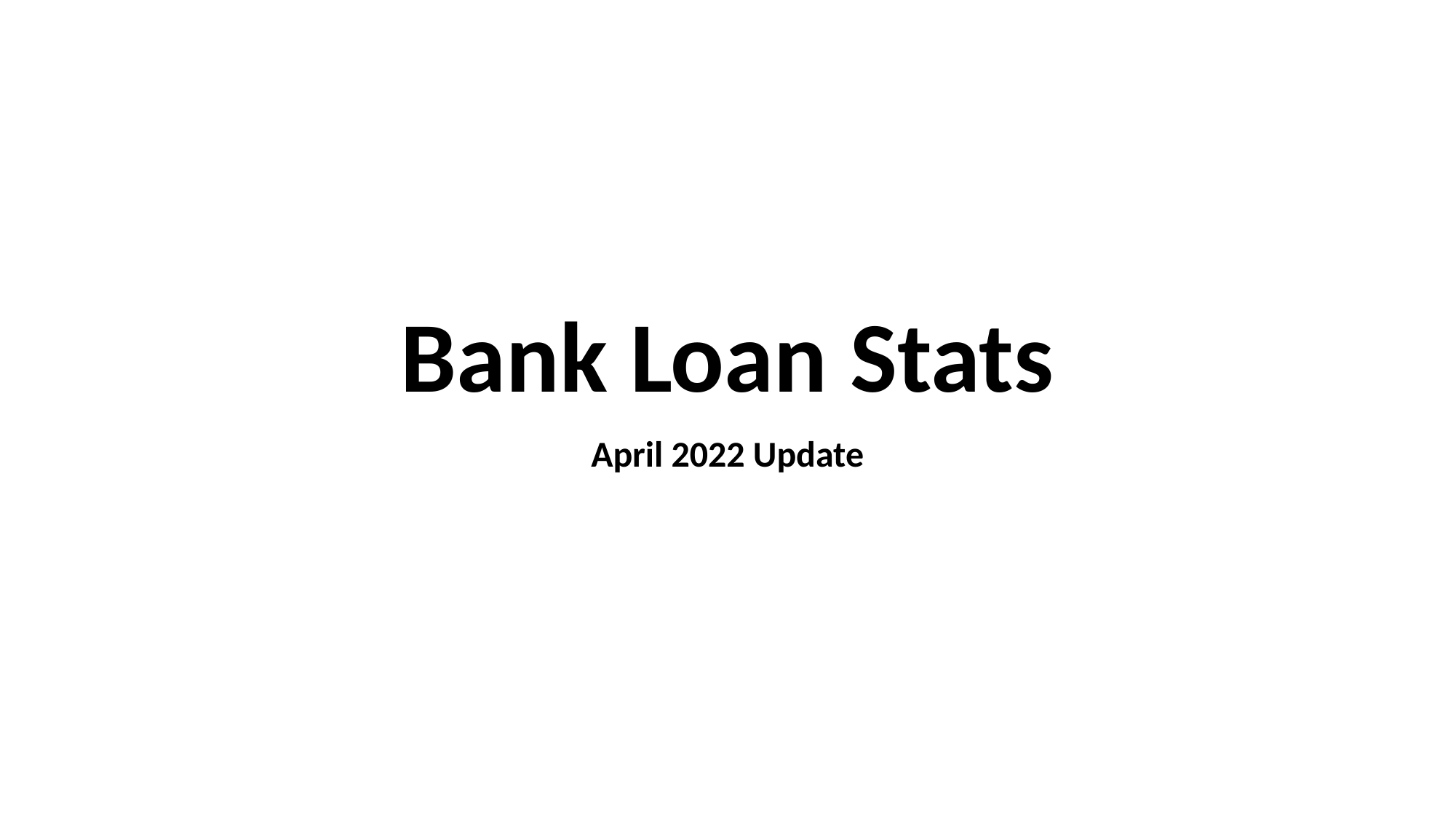

# Bank Loan Stats
April 2022 Update